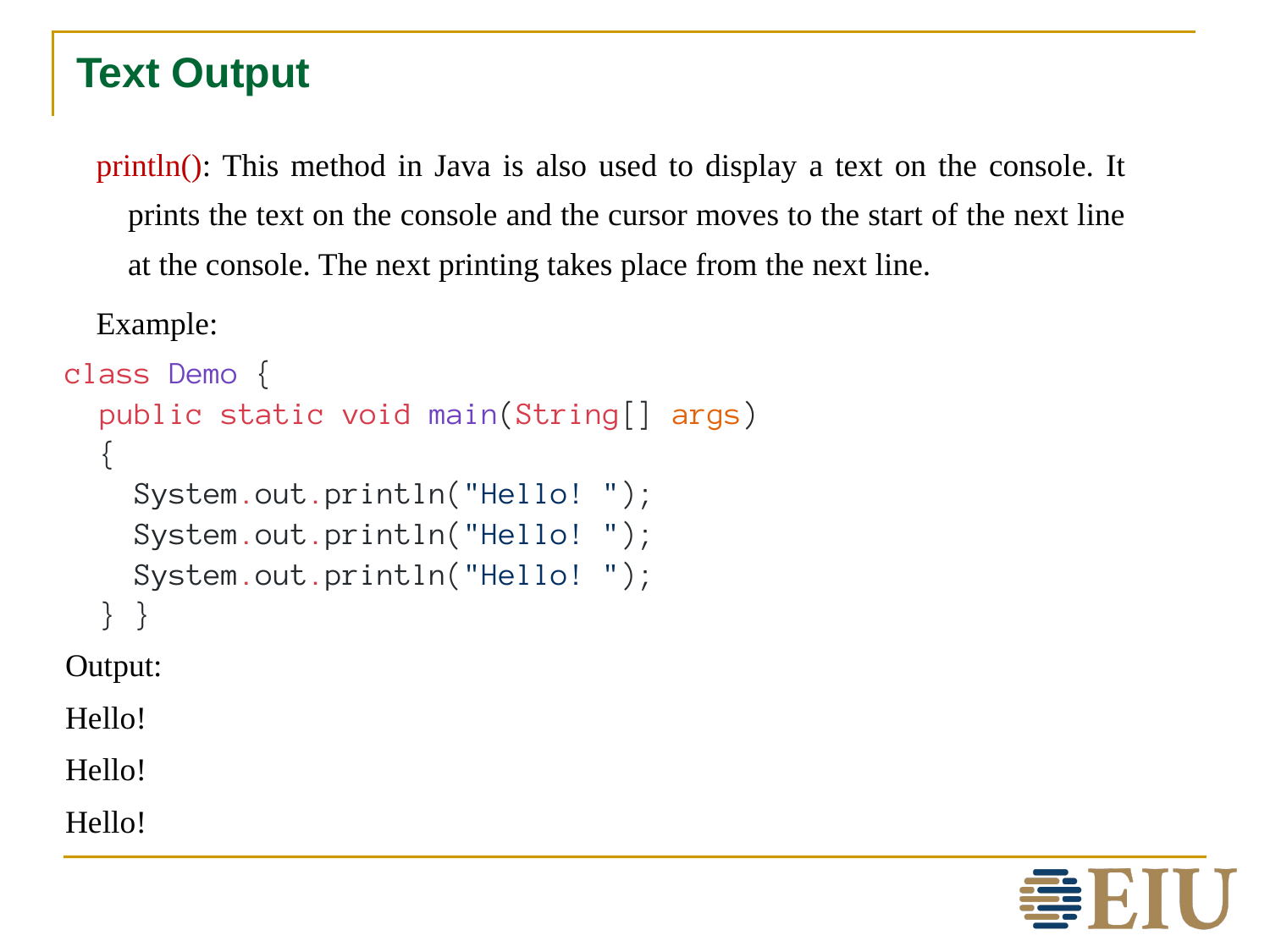

# Text Output
println(): This method in Java is also used to display a text on the console. It prints the text on the console and the cursor moves to the start of the next line at the console. The next printing takes place from the next line.
Example:
class Demo {
  public static void main(String[] args)
  {
    System.out.println("Hello! ");
    System.out.println("Hello! ");
    System.out.println("Hello! ");
  } }
Output:
Hello!
Hello!
Hello!